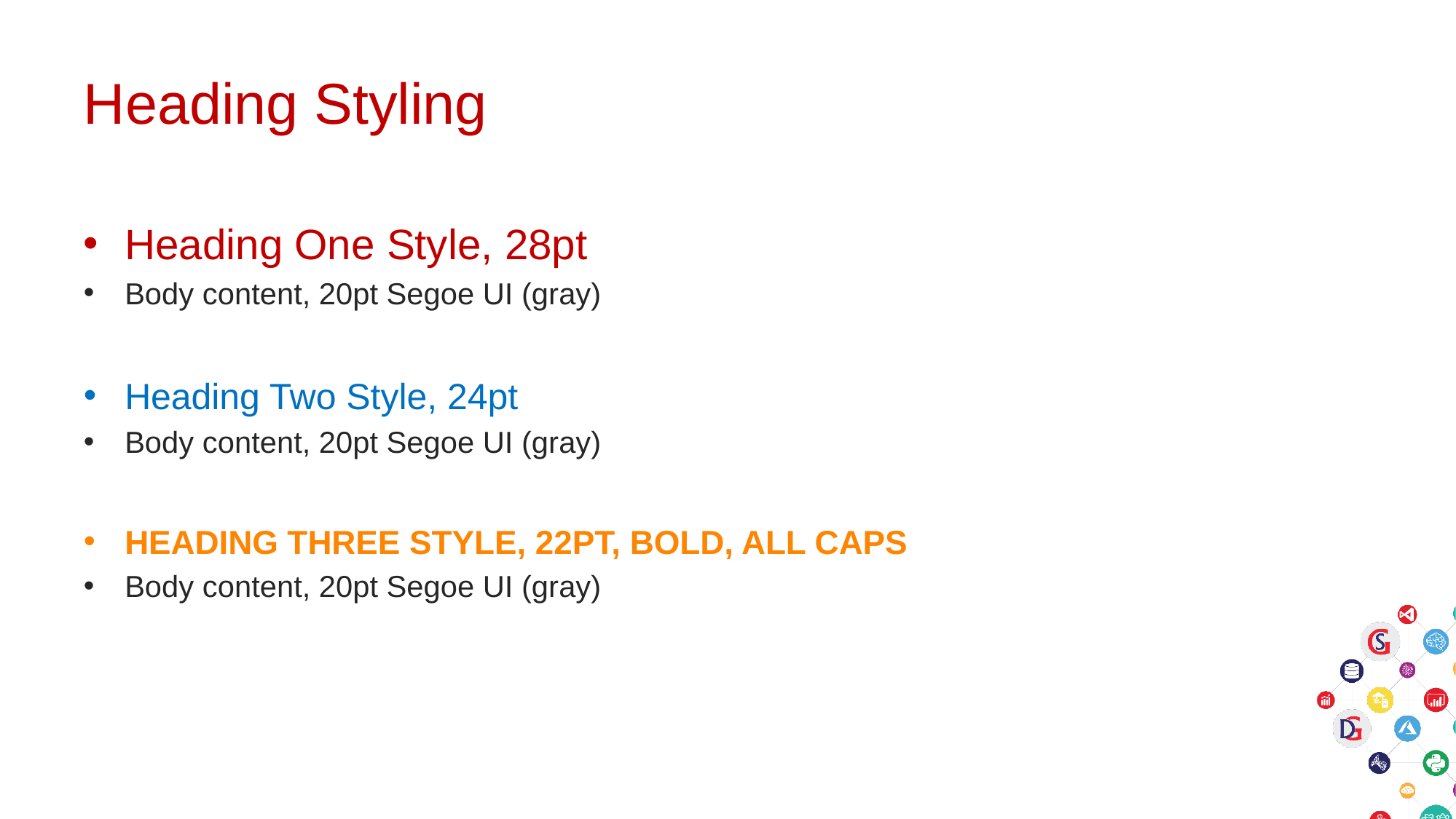

# Heading Styling
Heading One Style, 28pt
Body content, 20pt Segoe UI (gray)

Heading Two Style, 24pt
Body content, 20pt Segoe UI (gray)

HEADING THREE STYLE, 22PT, BOLD, ALL CAPS
Body content, 20pt Segoe UI (gray)